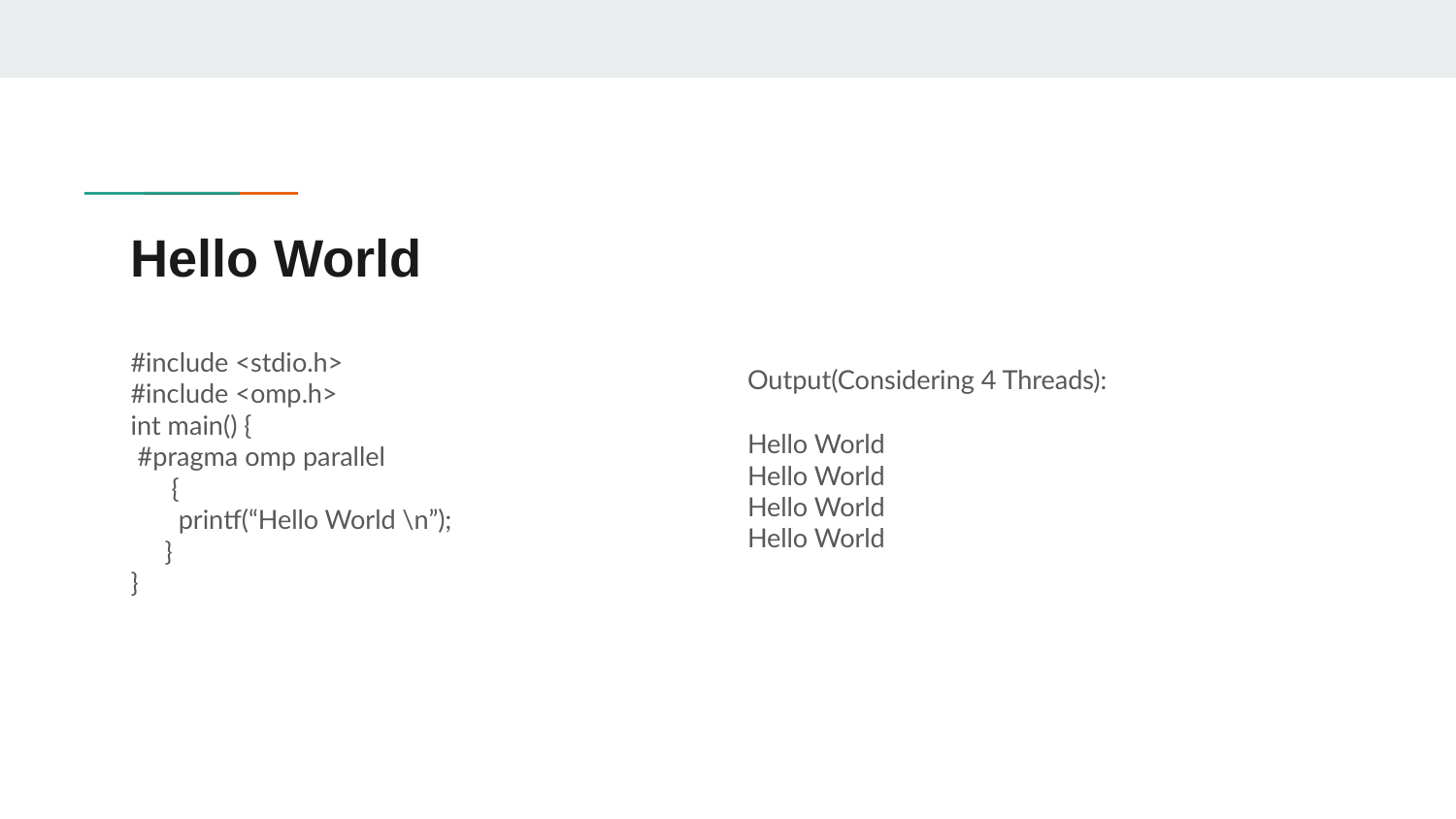

# Hello World
#include <stdio.h>
#include <omp.h>
int main() {
 #pragma omp parallel
      {
       printf(“Hello World \n”);
     }
}

Output(Considering 4 Threads):
Hello World
Hello World
Hello World
Hello World